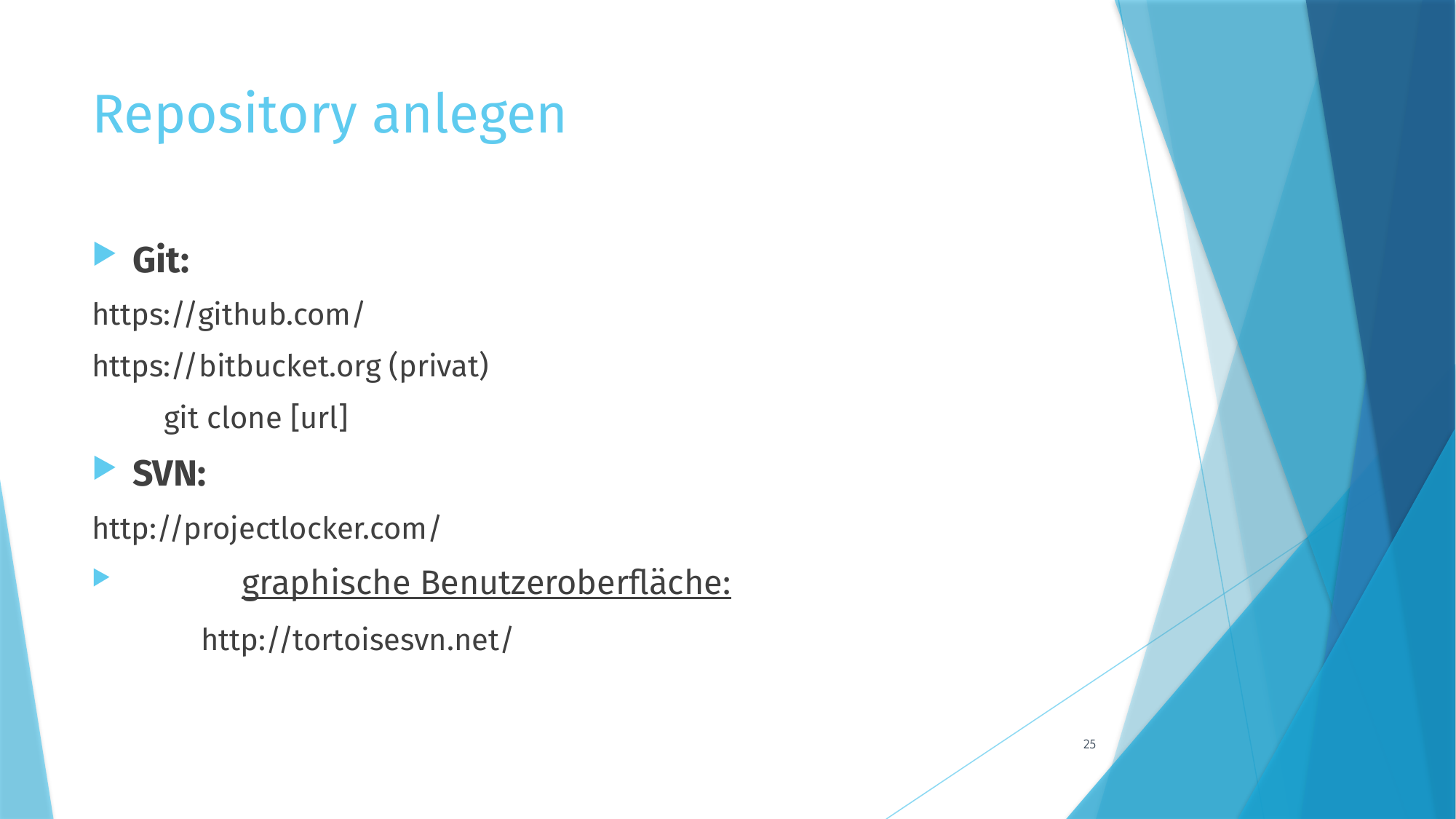

# Repository anlegen
Git:
https://github.com/
https://bitbucket.org (privat)
         git clone [url]
SVN:
http://projectlocker.com/
	graphische Benutzeroberfläche:
	http://tortoisesvn.net/
25